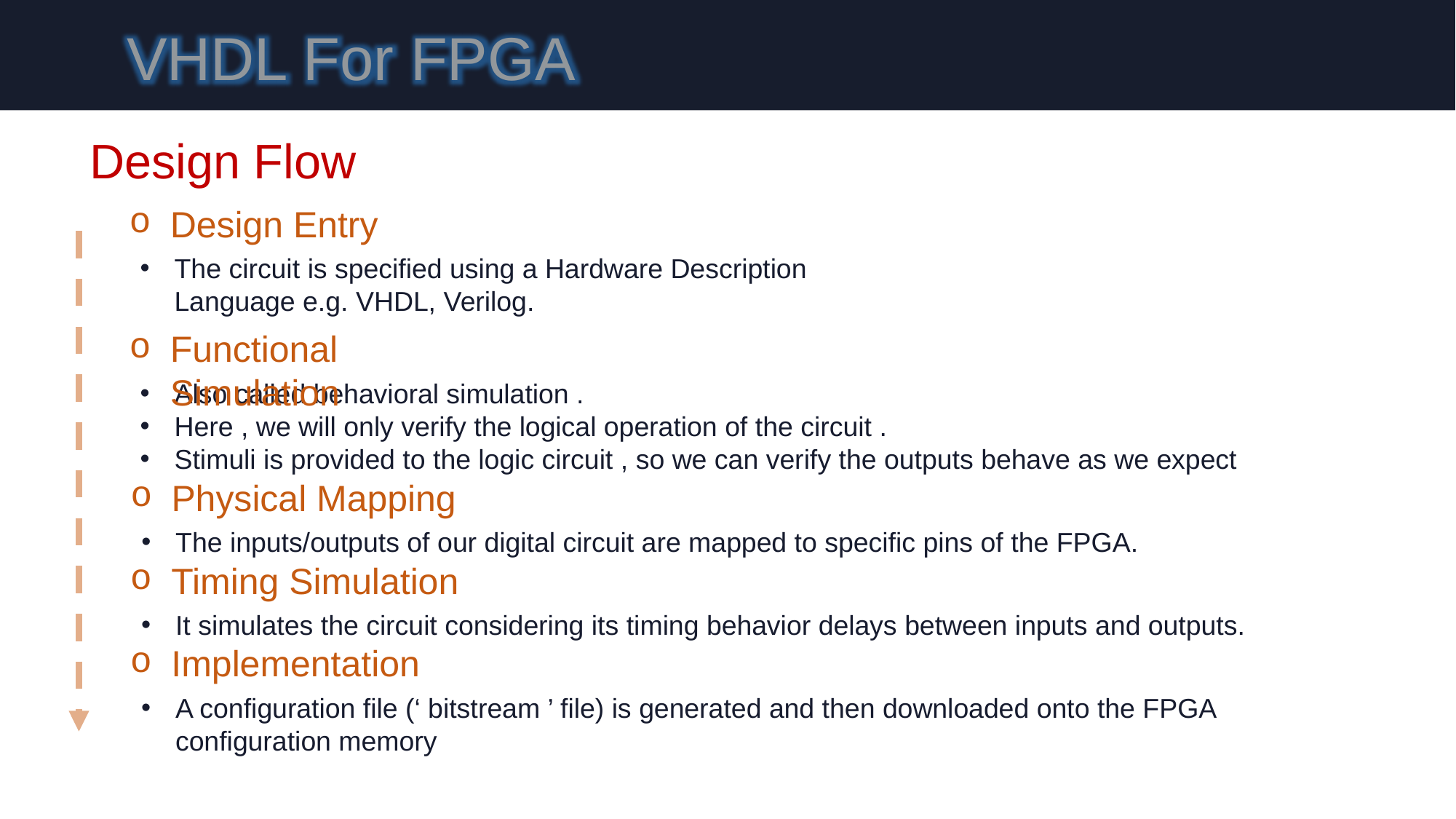

VHDL For FPGA
Design Flow
Design Entry
The circuit is specified using a Hardware Description Language e.g. VHDL, Verilog.
Functional Simulation
Also called behavioral simulation .
Here , we will only verify the logical operation of the circuit .
Stimuli is provided to the logic circuit , so we can verify the outputs behave as we expect
Physical Mapping
The inputs/outputs of our digital circuit are mapped to specific pins of the FPGA.
Timing Simulation
It simulates the circuit considering its timing behavior delays between inputs and outputs.
Implementation
A configuration file (‘ bitstream ’ file) is generated and then downloaded onto the FPGA configuration memory